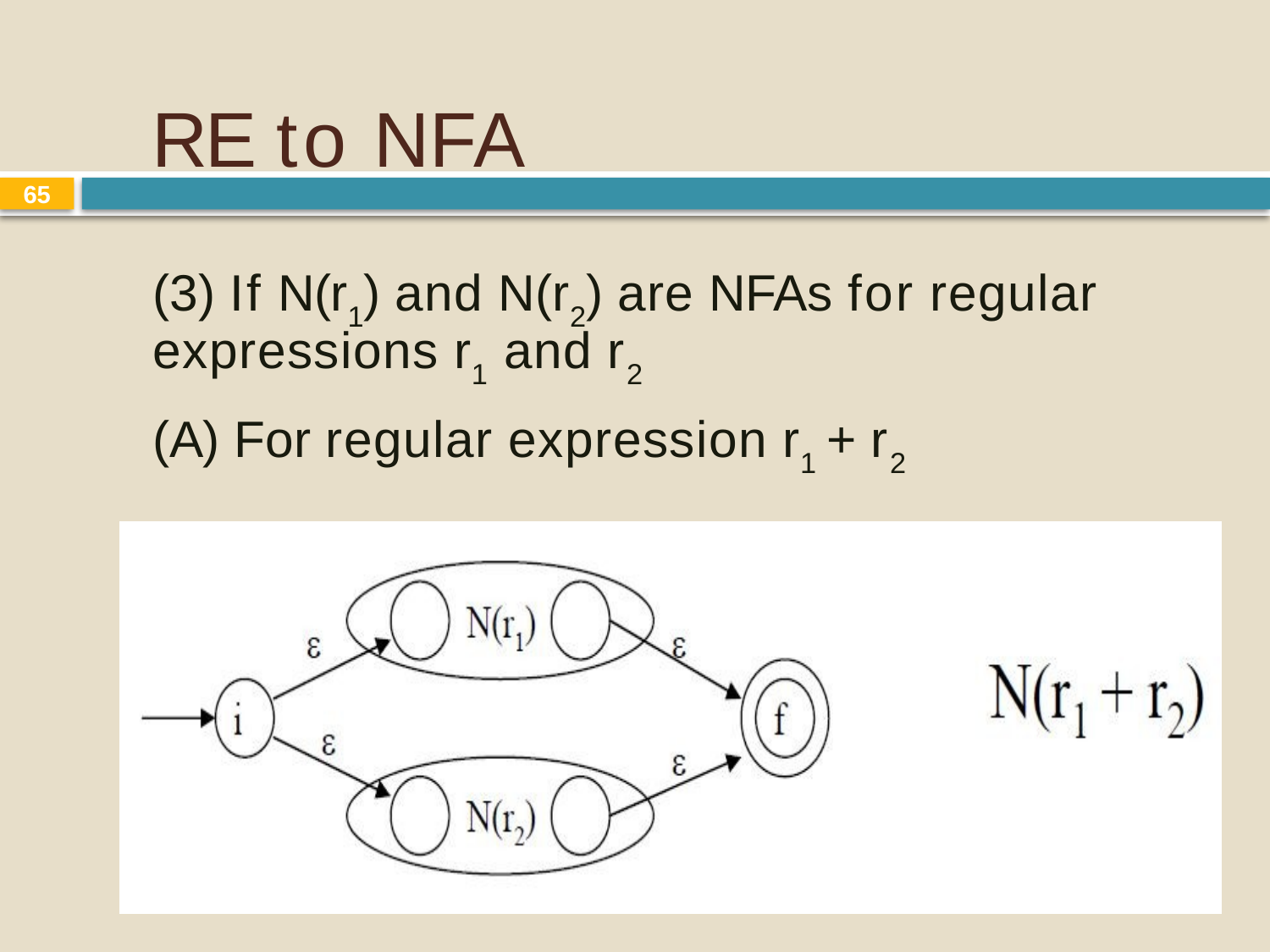

# RE to NFA
65
(3) If N(r1) and N(r2) are NFAs for regular expressions r1  and r2
(A) For regular expression r1 + r2